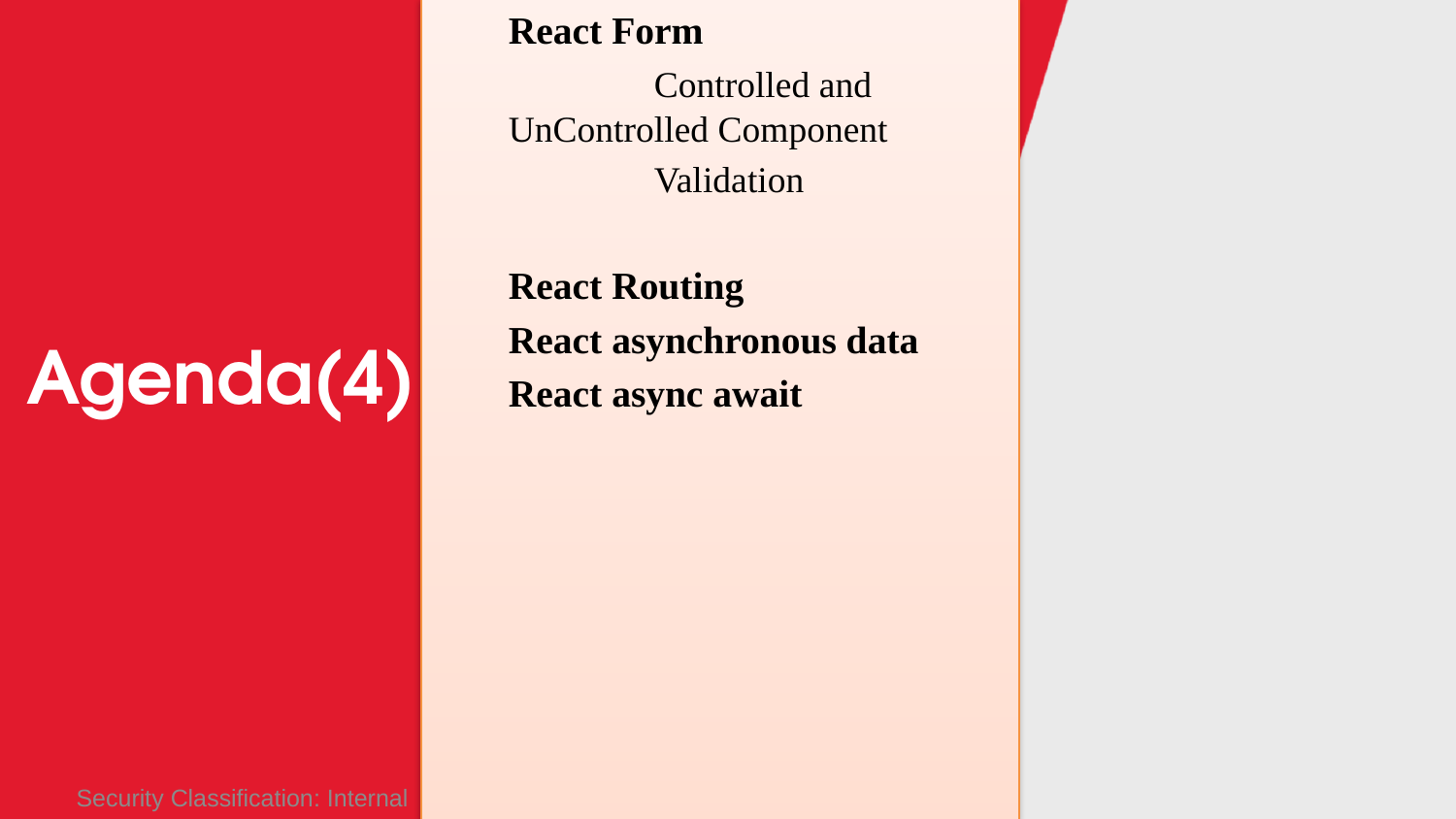

React Form
	Controlled and UnControlled Component
	Validation

React Routing
React asynchronous data
React async await

# Agenda(4)
Security Classification: Internal